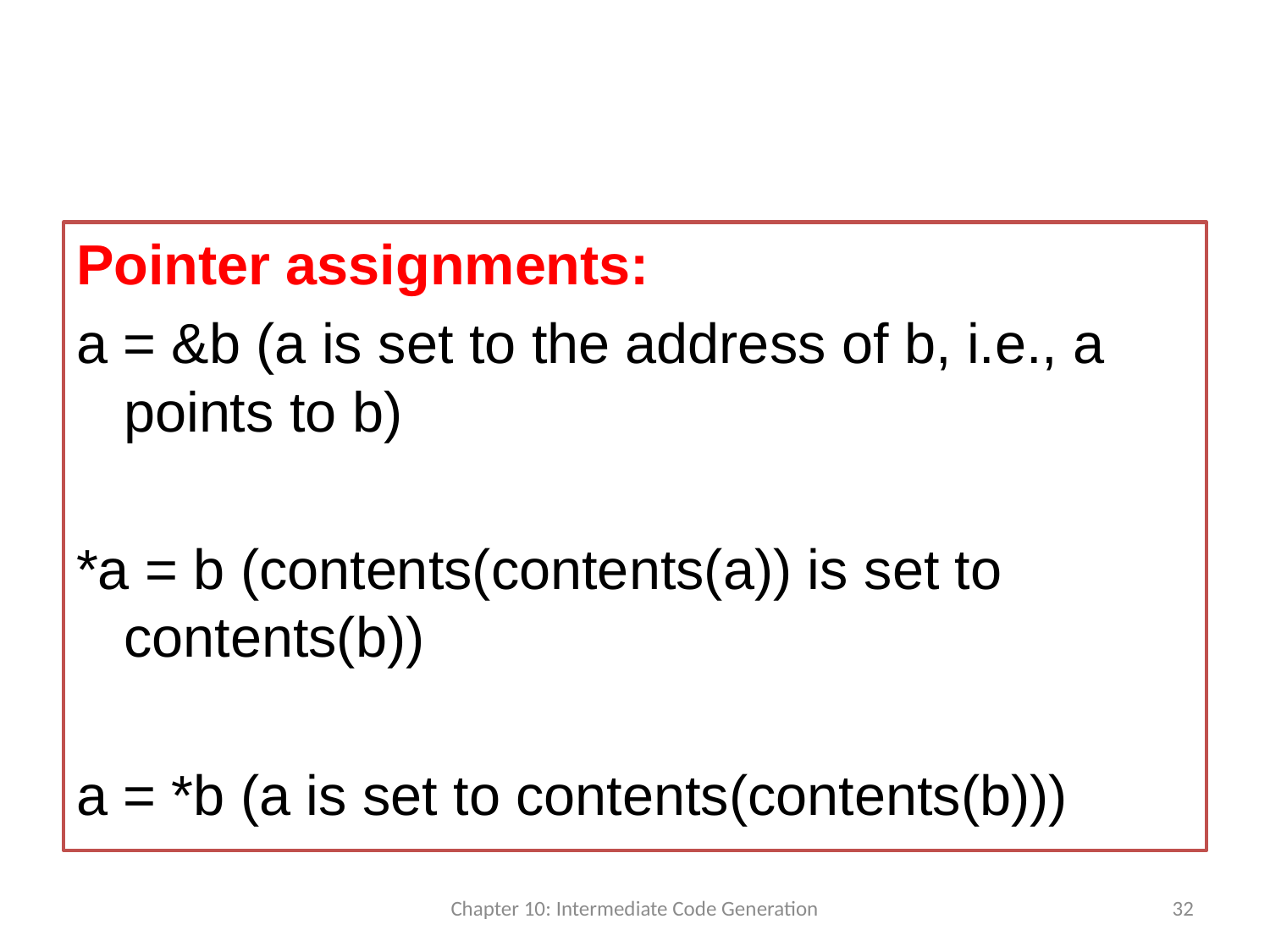

#
Pointer assignments:
a = &b (a is set to the address of b, i.e., a points to b)

*a = b (contents(contents(a)) is set to contents(b))

a = *b (a is set to contents(contents(b)))
Chapter 10: Intermediate Code Generation
32